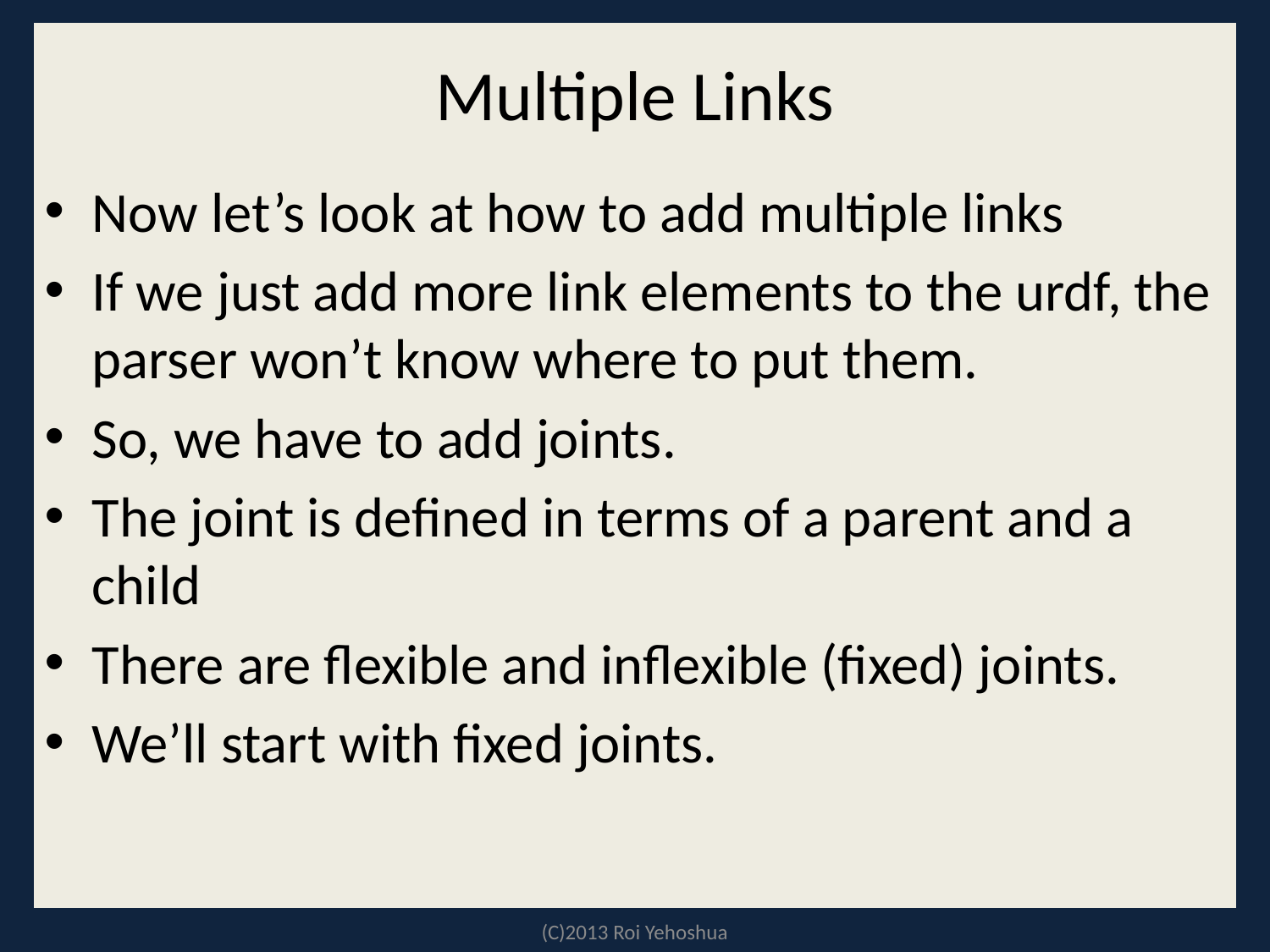

# Multiple Links
Now let’s look at how to add multiple links
If we just add more link elements to the urdf, the parser won’t know where to put them.
So, we have to add joints.
The joint is defined in terms of a parent and a child
There are flexible and inflexible (fixed) joints.
We’ll start with fixed joints.

(C)2013 Roi Yehoshua